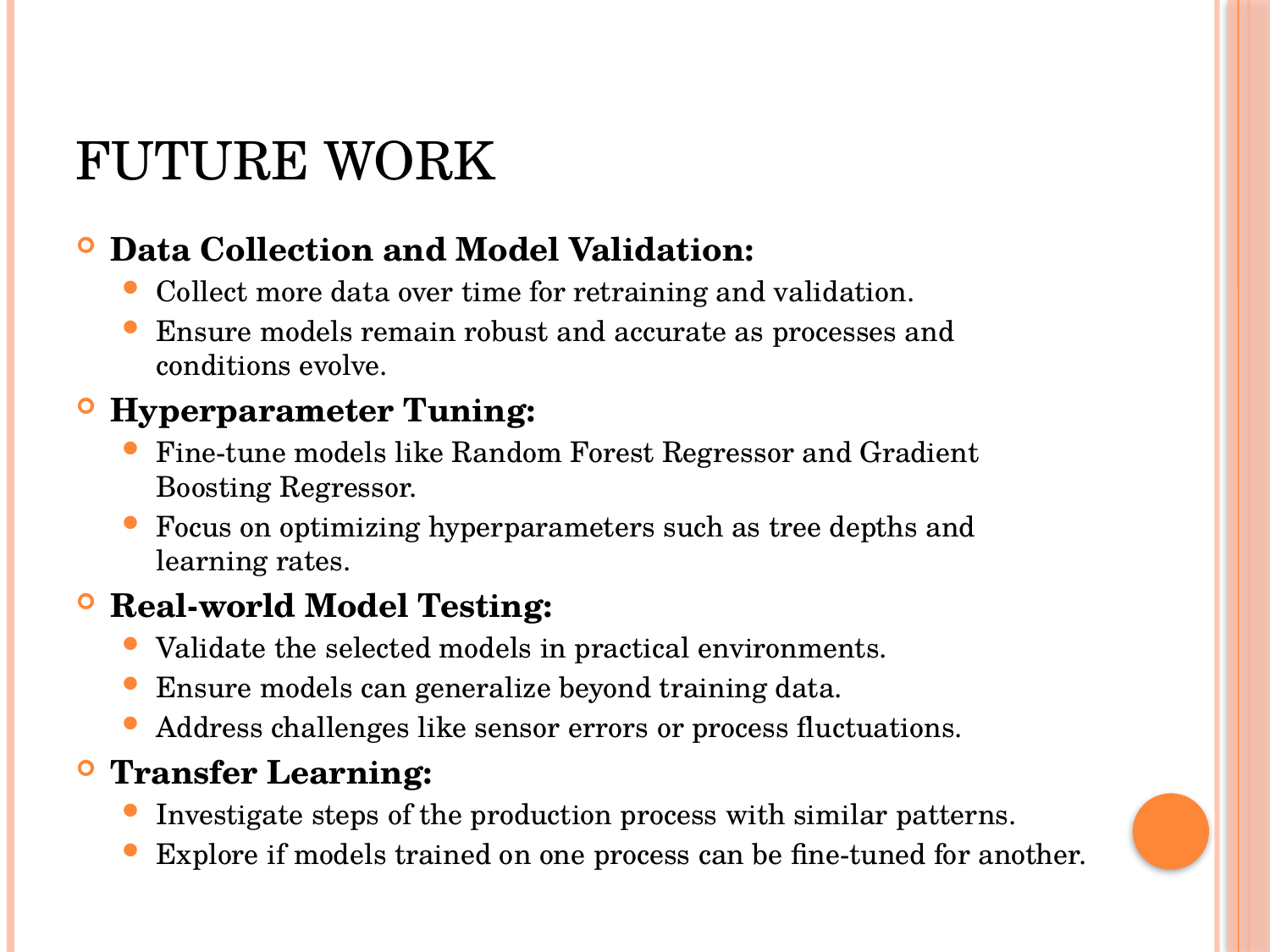

# Future Work
Data Collection and Model Validation:
Collect more data over time for retraining and validation.
Ensure models remain robust and accurate as processes and conditions evolve.
Hyperparameter Tuning:
Fine-tune models like Random Forest Regressor and Gradient Boosting Regressor.
Focus on optimizing hyperparameters such as tree depths and learning rates.
Real-world Model Testing:
Validate the selected models in practical environments.
Ensure models can generalize beyond training data.
Address challenges like sensor errors or process fluctuations.
Transfer Learning:
Investigate steps of the production process with similar patterns.
Explore if models trained on one process can be fine-tuned for another.